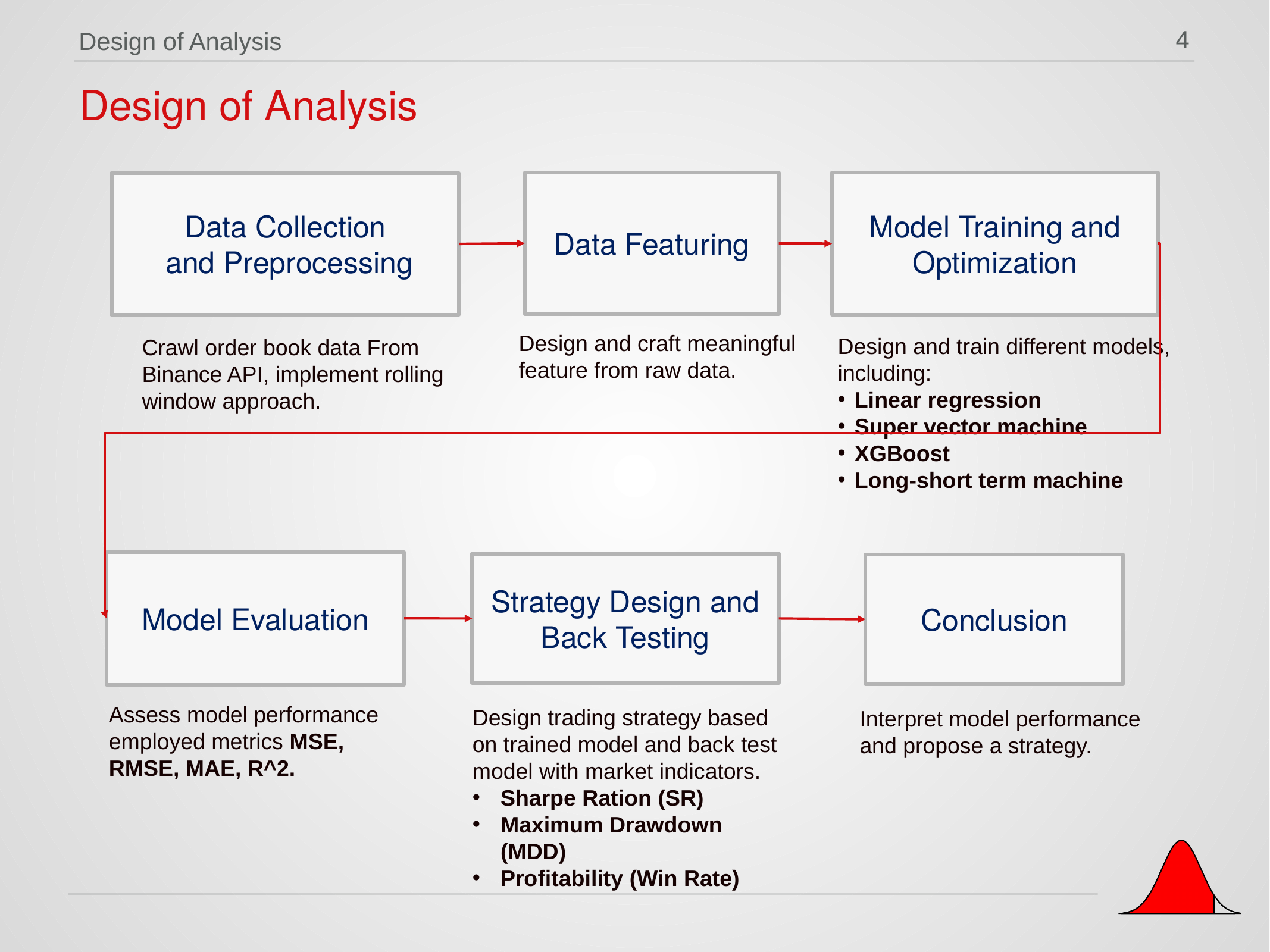

Design of Analysis
4
Design of Analysis
Data Featuring
Model Training and Optimization
Data Collection
 and Preprocessing
Design and craft meaningful feature from raw data.
Design and train different models, including:
Linear regression
Super vector machine
XGBoost
Long-short term machine
Crawl order book data From Binance API, implement rolling window approach.
Model Evaluation
Strategy Design and Back Testing
Conclusion
Assess model performance employed metrics MSE, RMSE, MAE, R^2.
Design trading strategy based on trained model and back test model with market indicators.
Sharpe Ration (SR)
Maximum Drawdown (MDD)
Profitability (Win Rate)
Interpret model performance and propose a strategy.